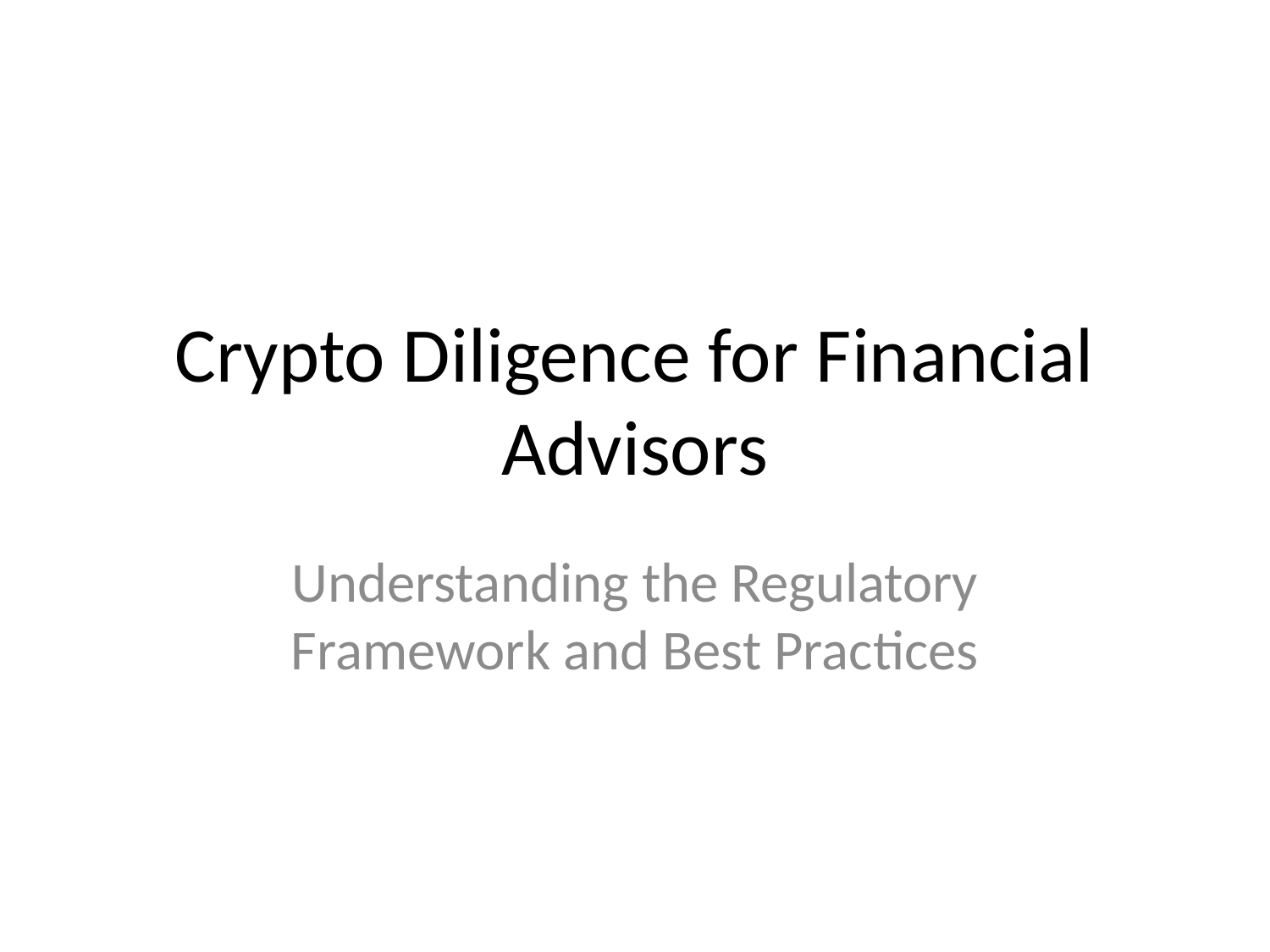

# Crypto Diligence for Financial Advisors
Understanding the Regulatory Framework and Best Practices